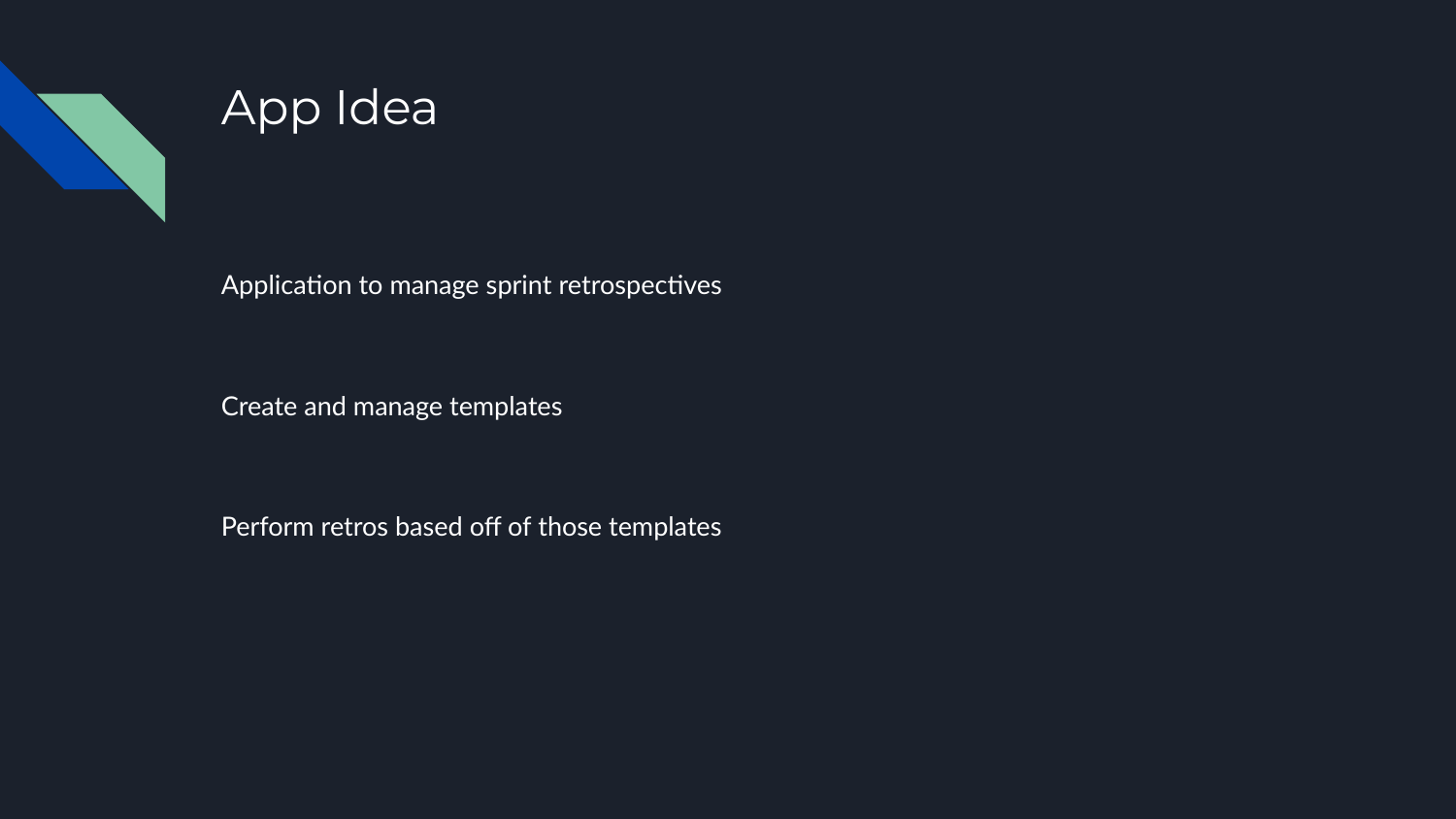

# App Idea
Application to manage sprint retrospectives

Create and manage templates

Perform retros based off of those templates